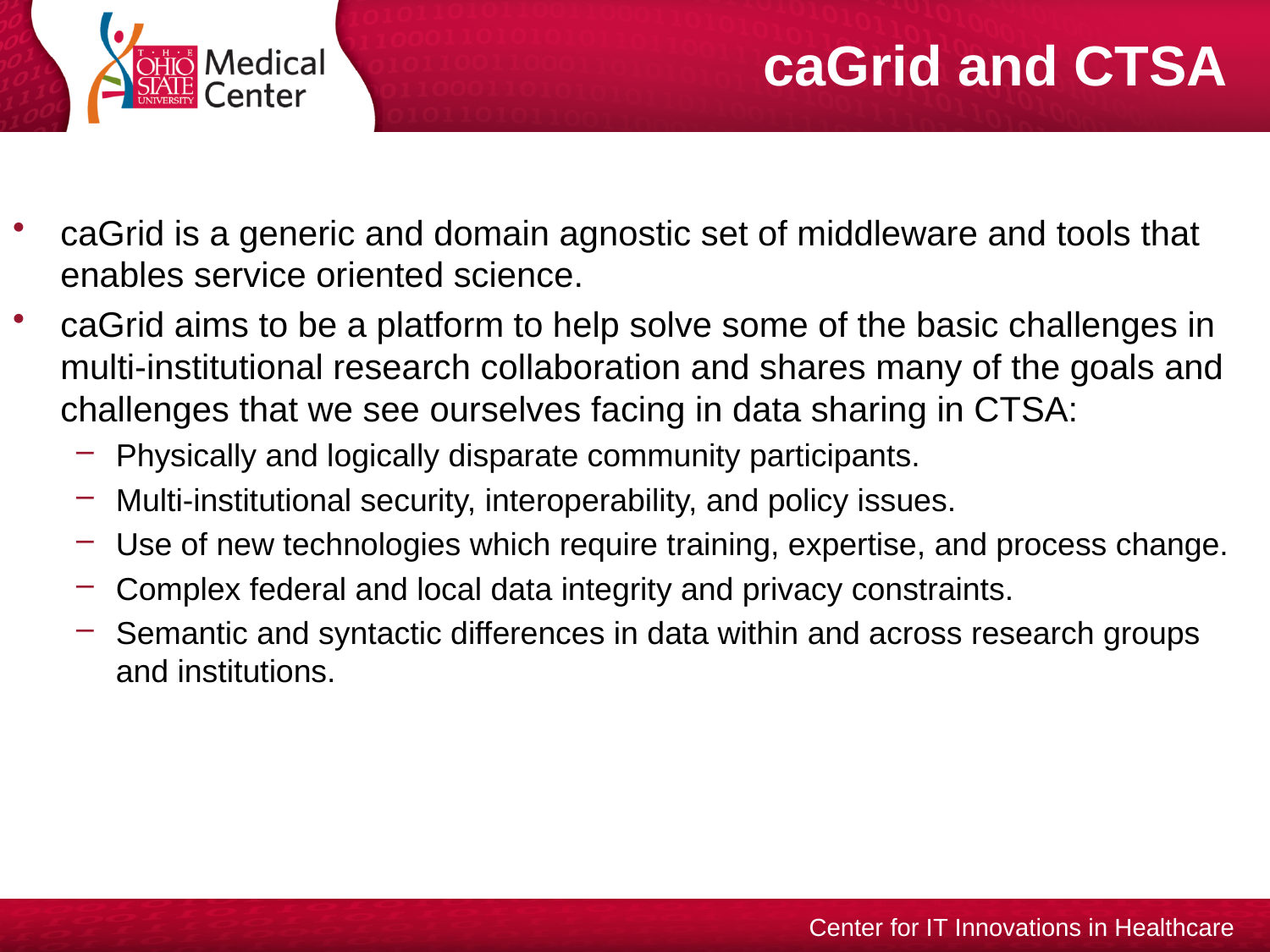

# caGrid and CTSA

caGrid is a generic and domain agnostic set of middleware and tools that enables service oriented science.
caGrid aims to be a platform to help solve some of the basic challenges in multi-institutional research collaboration and shares many of the goals and challenges that we see ourselves facing in data sharing in CTSA:
Physically and logically disparate community participants.
Multi-institutional security, interoperability, and policy issues.
Use of new technologies which require training, expertise, and process change.
Complex federal and local data integrity and privacy constraints.
Semantic and syntactic differences in data within and across research groups and institutions.